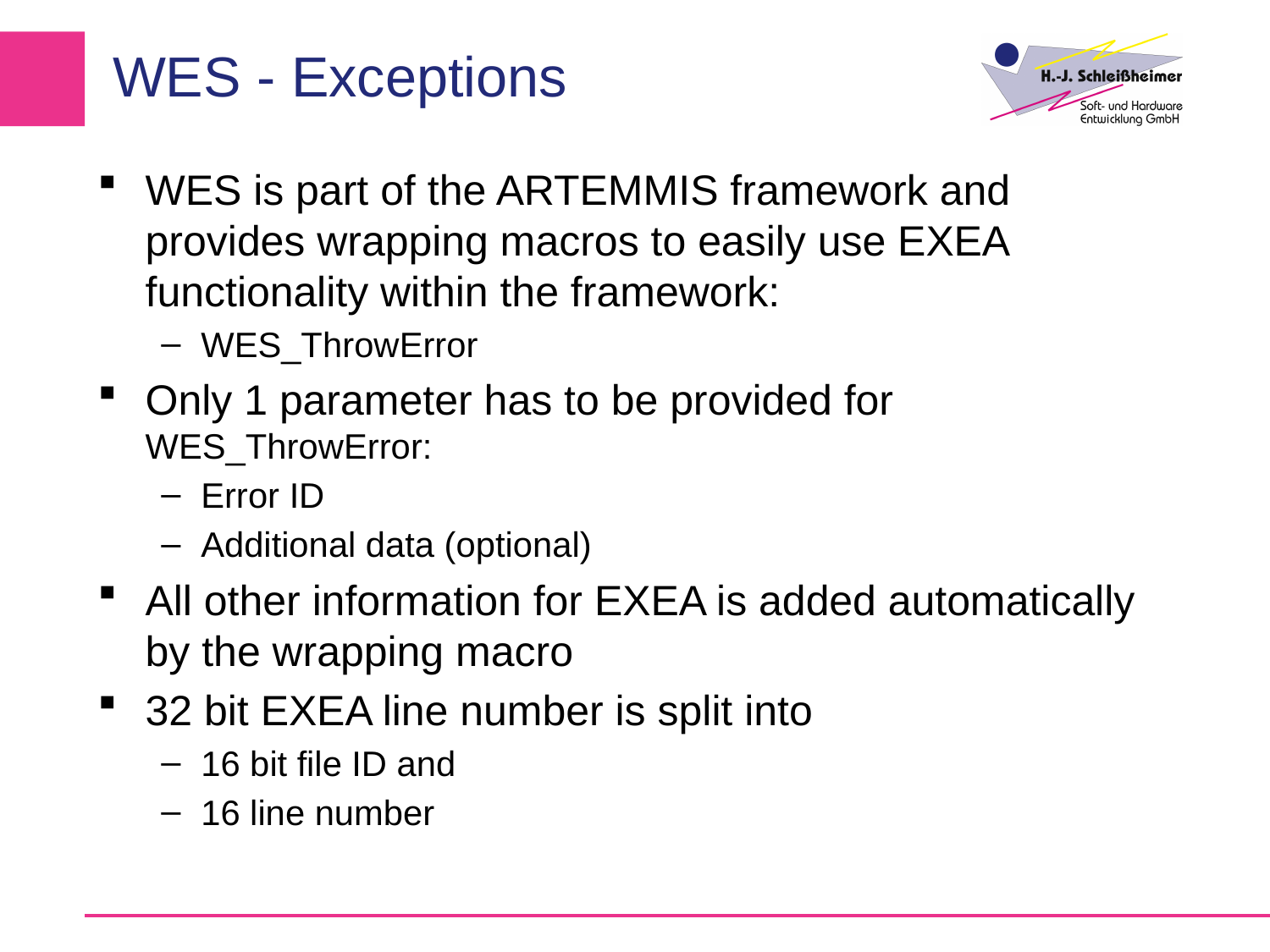

# WES - Exceptions
WES is part of the ARTEMMIS framework and provides wrapping macros to easily use EXEA functionality within the framework:
WES_ThrowError
Only 1 parameter has to be provided for WES_ThrowError:
Error ID
Additional data (optional)
All other information for EXEA is added automatically by the wrapping macro
32 bit EXEA line number is split into
16 bit file ID and
16 line number